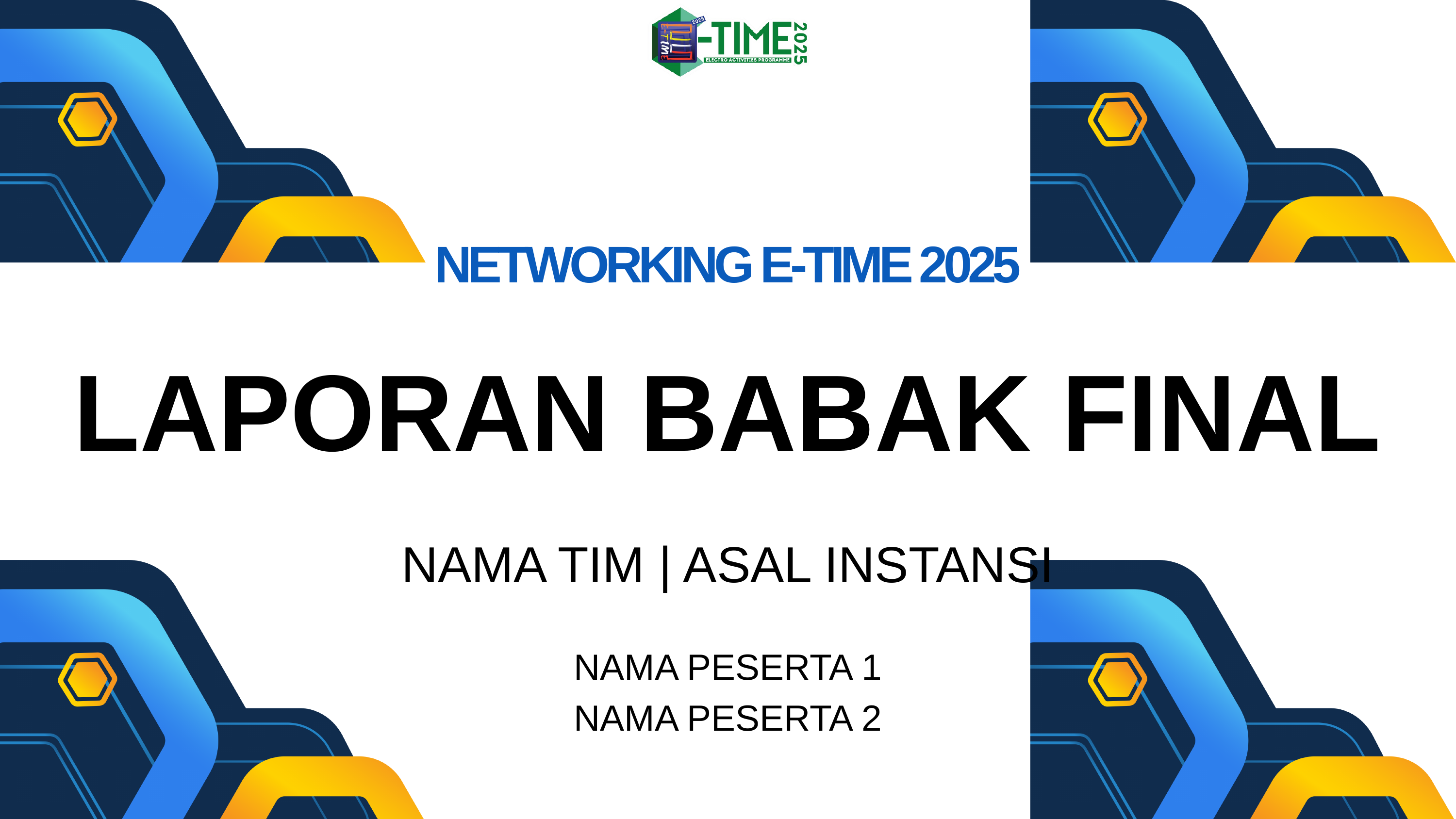

NETWORKING E-TIME 2025
LAPORAN BABAK FINAL
NAMA TIM | ASAL INSTANSI

NAMA PESERTA 1
NAMA PESERTA 2